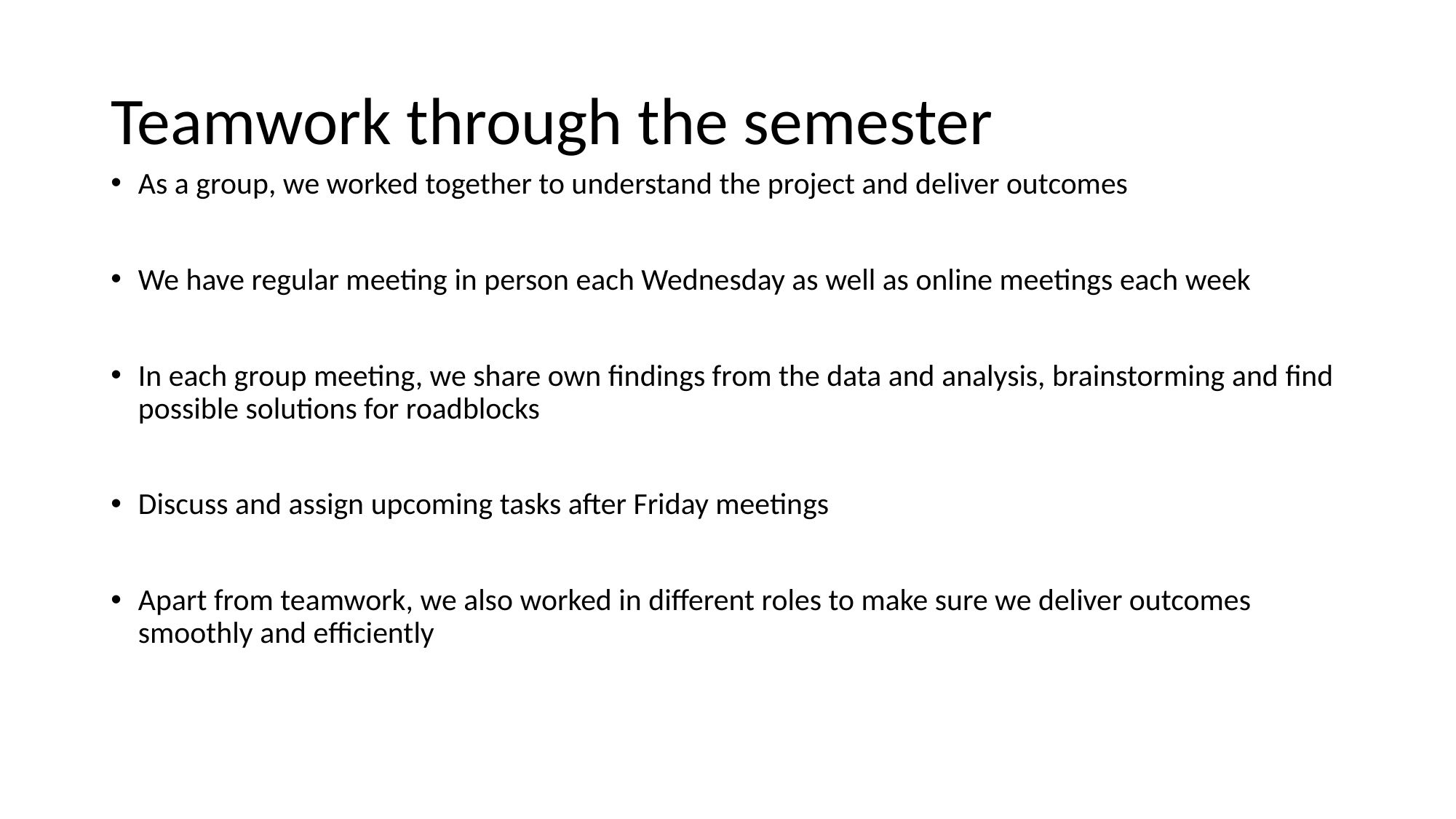

# Teamwork through the semester
As a group, we worked together to understand the project and deliver outcomes

We have regular meeting in person each Wednesday as well as online meetings each week

In each group meeting, we share own findings from the data and analysis, brainstorming and find possible solutions for roadblocks

Discuss and assign upcoming tasks after Friday meetings

Apart from teamwork, we also worked in different roles to make sure we deliver outcomes smoothly and efficiently